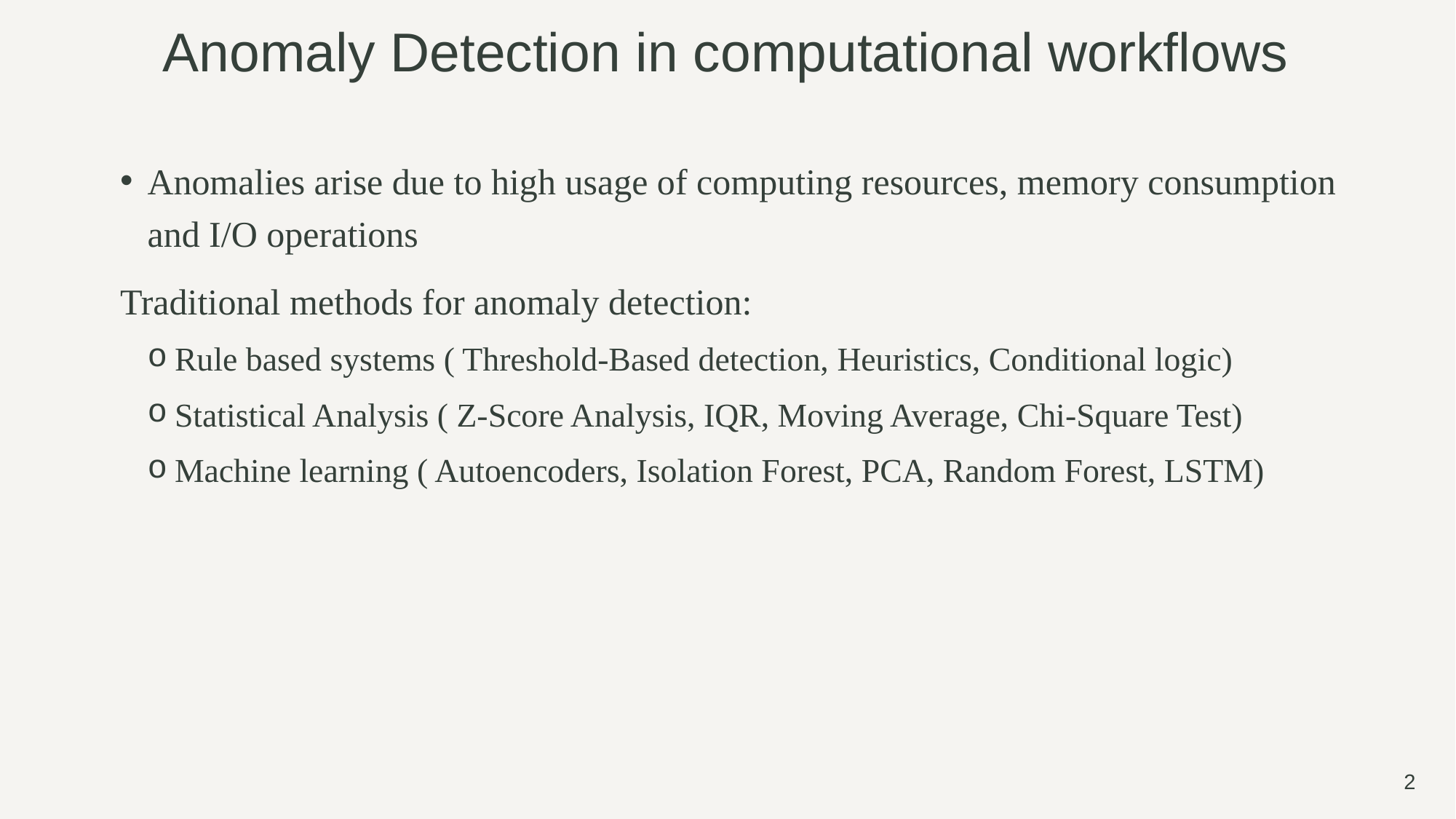

# Anomaly Detection in computational workflows
Anomalies arise due to high usage of computing resources, memory consumption and I/O operations
Traditional methods for anomaly detection:
Rule based systems ( Threshold-Based detection, Heuristics, Conditional logic)
Statistical Analysis ( Z-Score Analysis, IQR, Moving Average, Chi-Square Test)
Machine learning ( Autoencoders, Isolation Forest, PCA, Random Forest, LSTM)

2